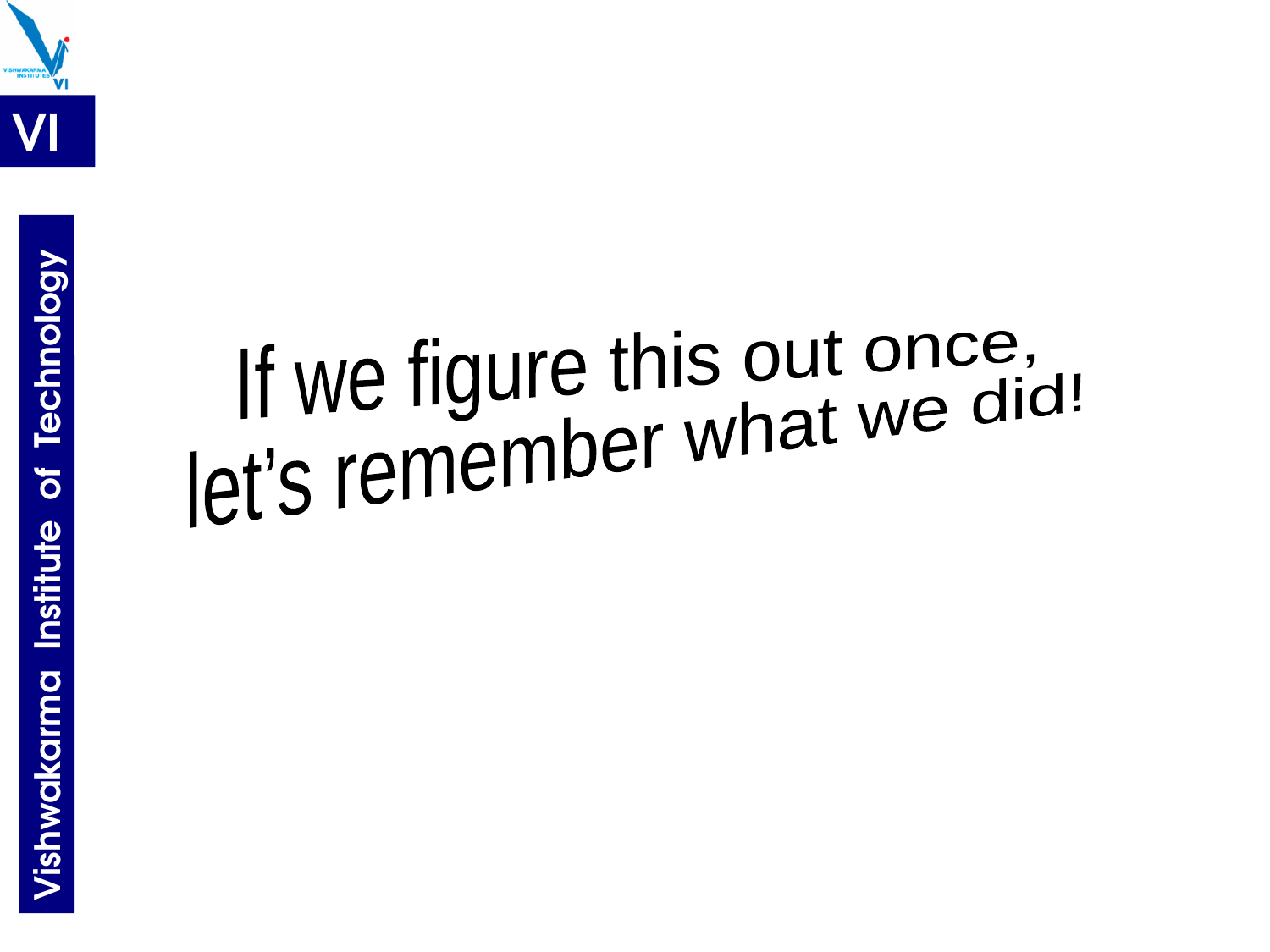

If we figure this out once,
let’s remember what we did!